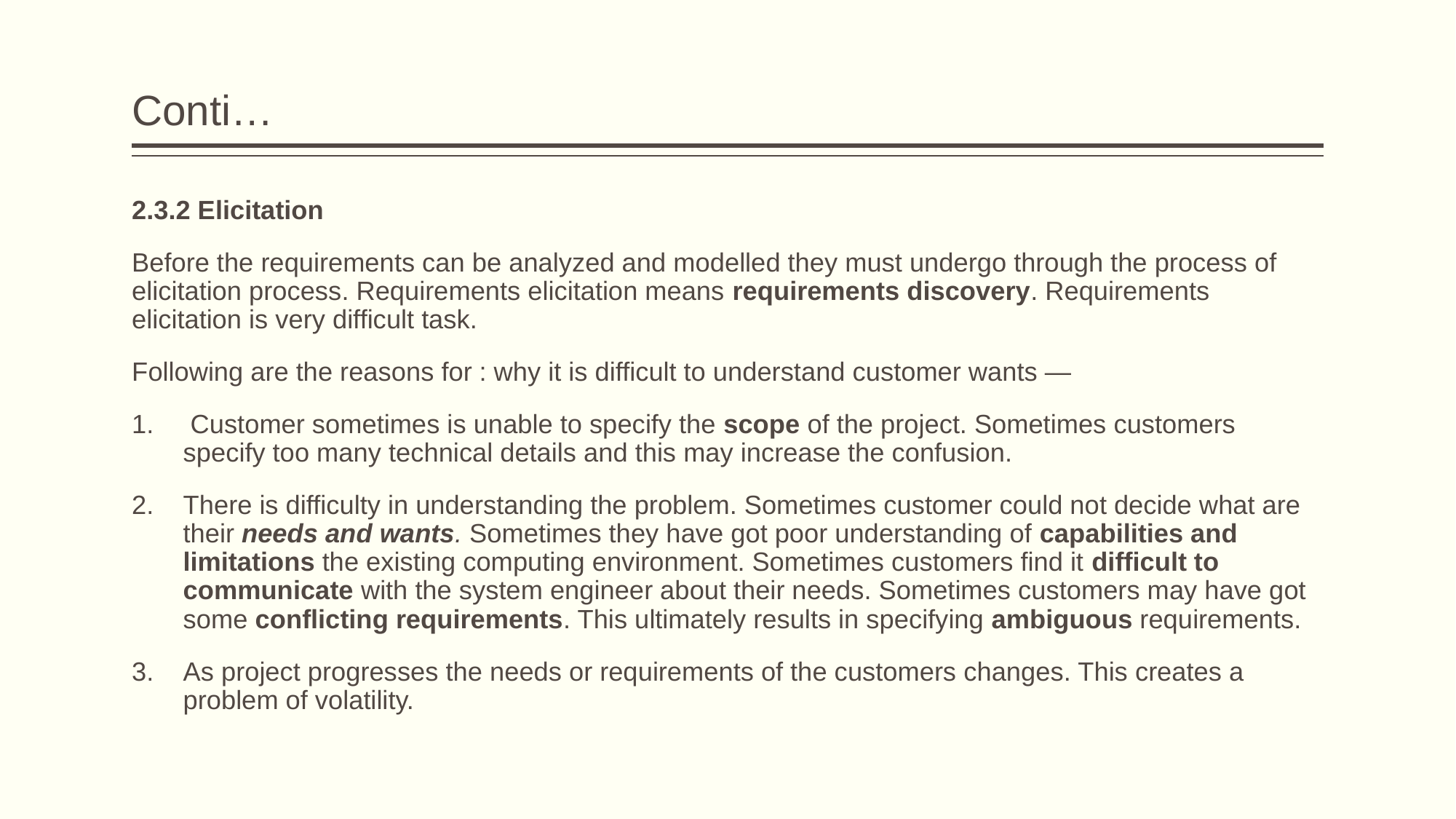

# Conti…
2.3.2 Elicitation
Before the requirements can be analyzed and modelled they must undergo through the process of elicitation process. Requirements elicitation means requirements discovery. Requirements elicitation is very difficult task.
Following are the reasons for : why it is difficult to understand customer wants —
 Customer sometimes is unable to specify the scope of the project. Sometimes customers specify too many technical details and this may increase the confusion.
There is difficulty in understanding the problem. Sometimes customer could not decide what are their needs and wants. Sometimes they have got poor understanding of capabilities and limitations the existing computing environment. Sometimes customers find it difficult to communicate with the system engineer about their needs. Sometimes customers may have got some conflicting requirements. This ultimately results in specifying ambiguous requirements.
As project progresses the needs or requirements of the customers changes. This creates a problem of volatility.